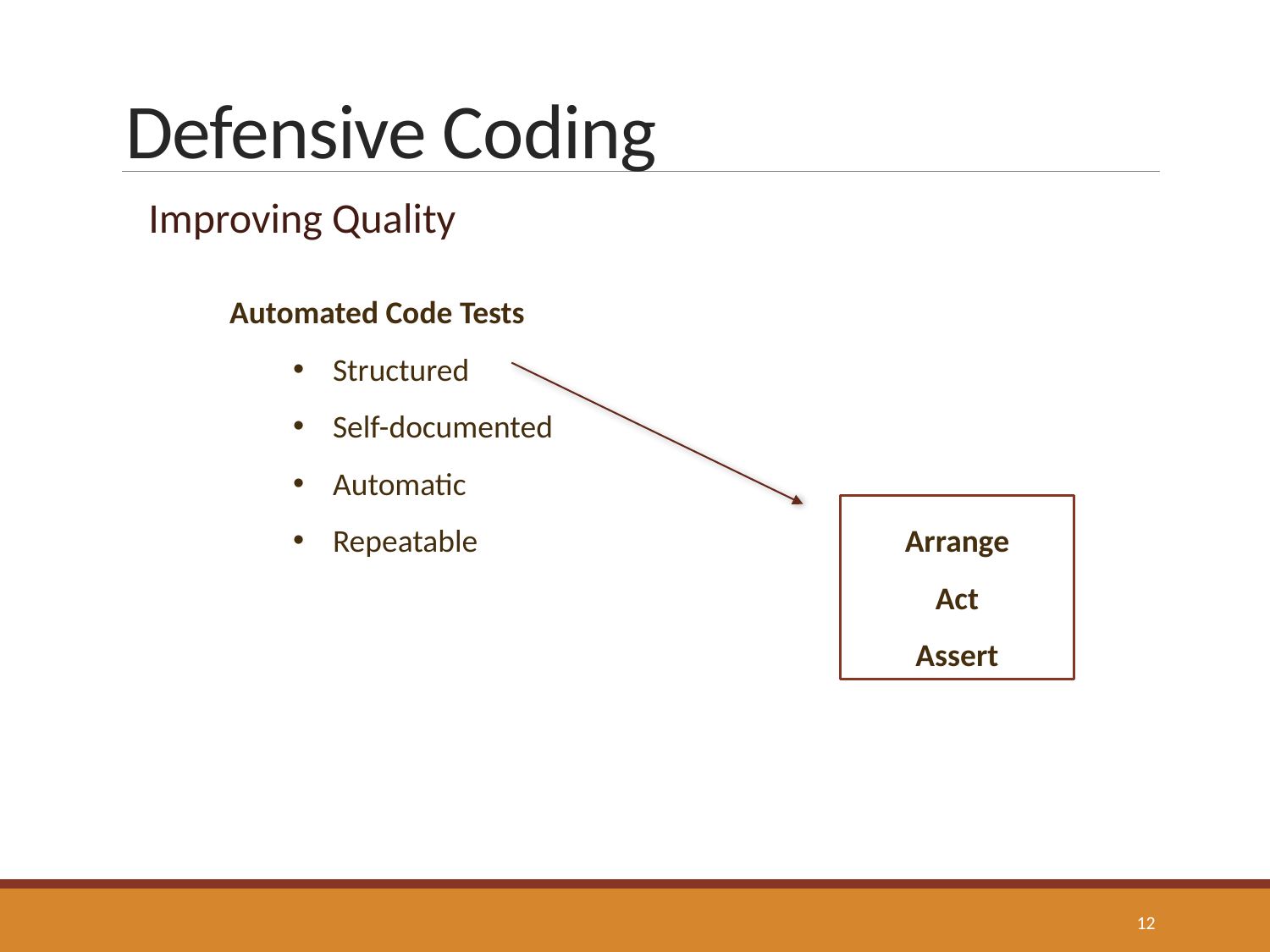

# Defensive Coding
Improving Quality
Automated Code Tests
Structured
Self-documented
Automatic
Repeatable
Arrange
Act
Assert
12